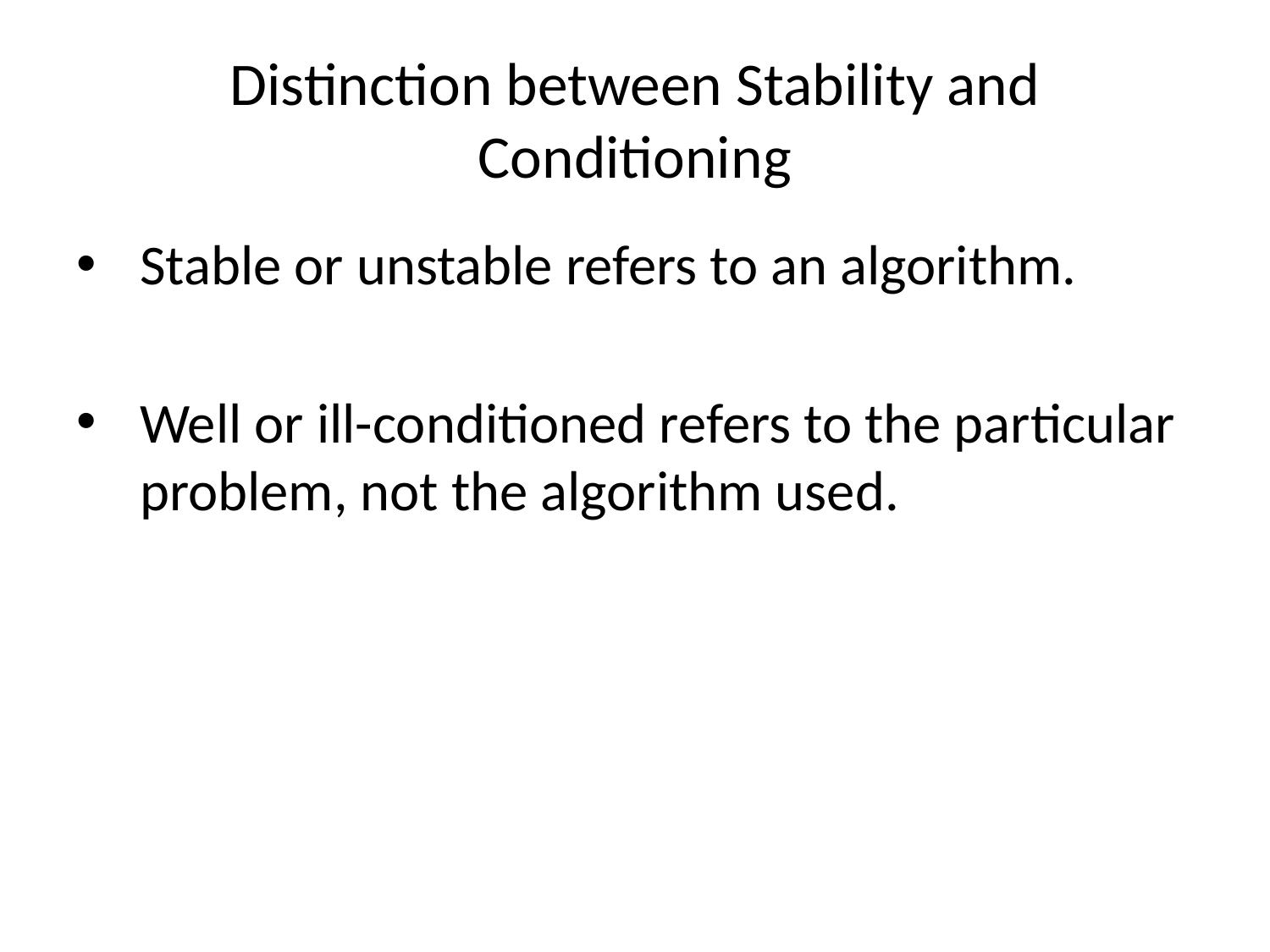

# Distinction between Stability and Conditioning
Stable or unstable refers to an algorithm.

Well or ill-conditioned refers to the particular problem, not the algorithm used.